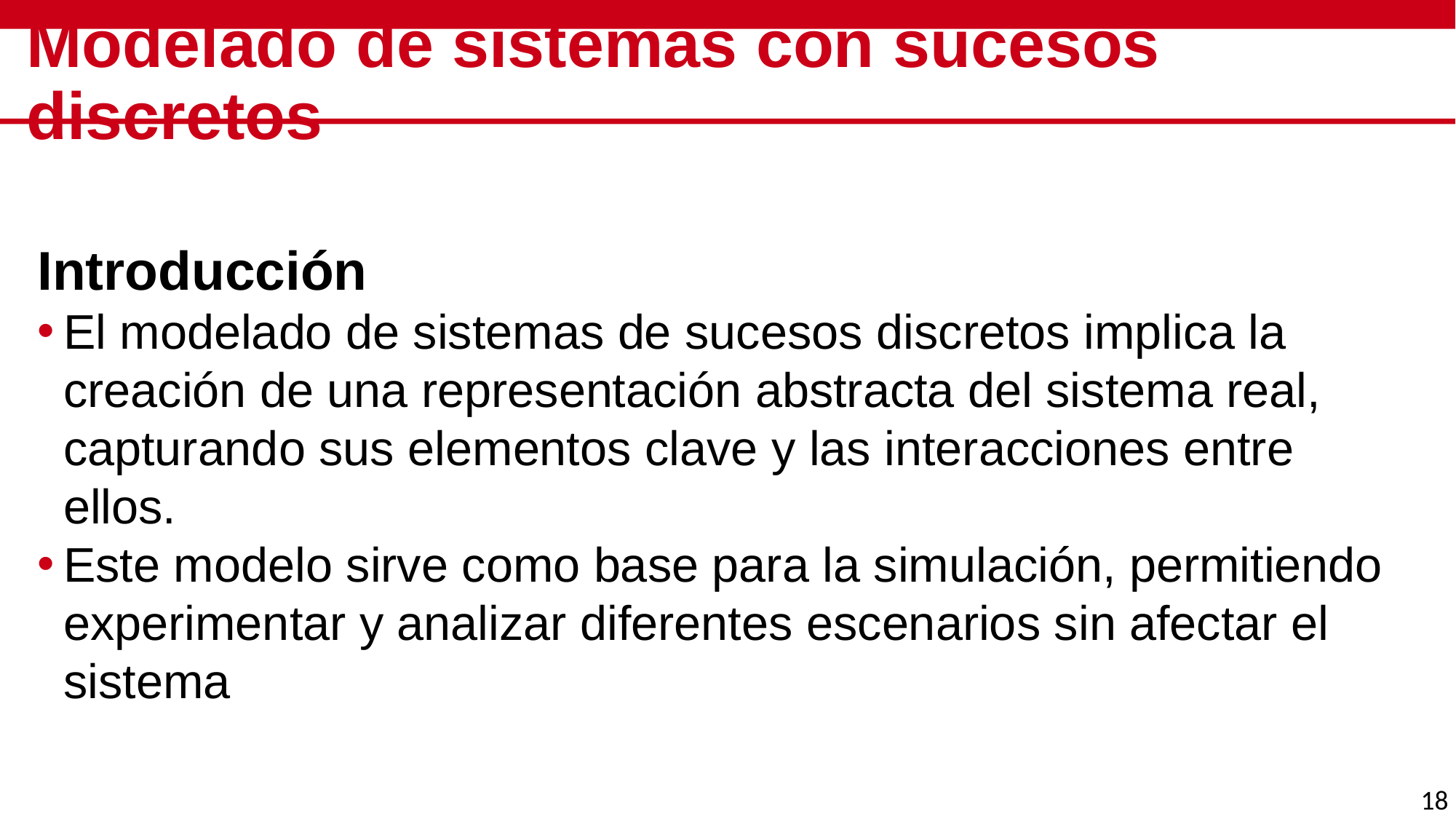

# Modelado de sistemas con sucesos discretos
Introducción
El modelado de sistemas de sucesos discretos implica la creación de una representación abstracta del sistema real, capturando sus elementos clave y las interacciones entre ellos.
Este modelo sirve como base para la simulación, permitiendo experimentar y analizar diferentes escenarios sin afectar el sistema
18